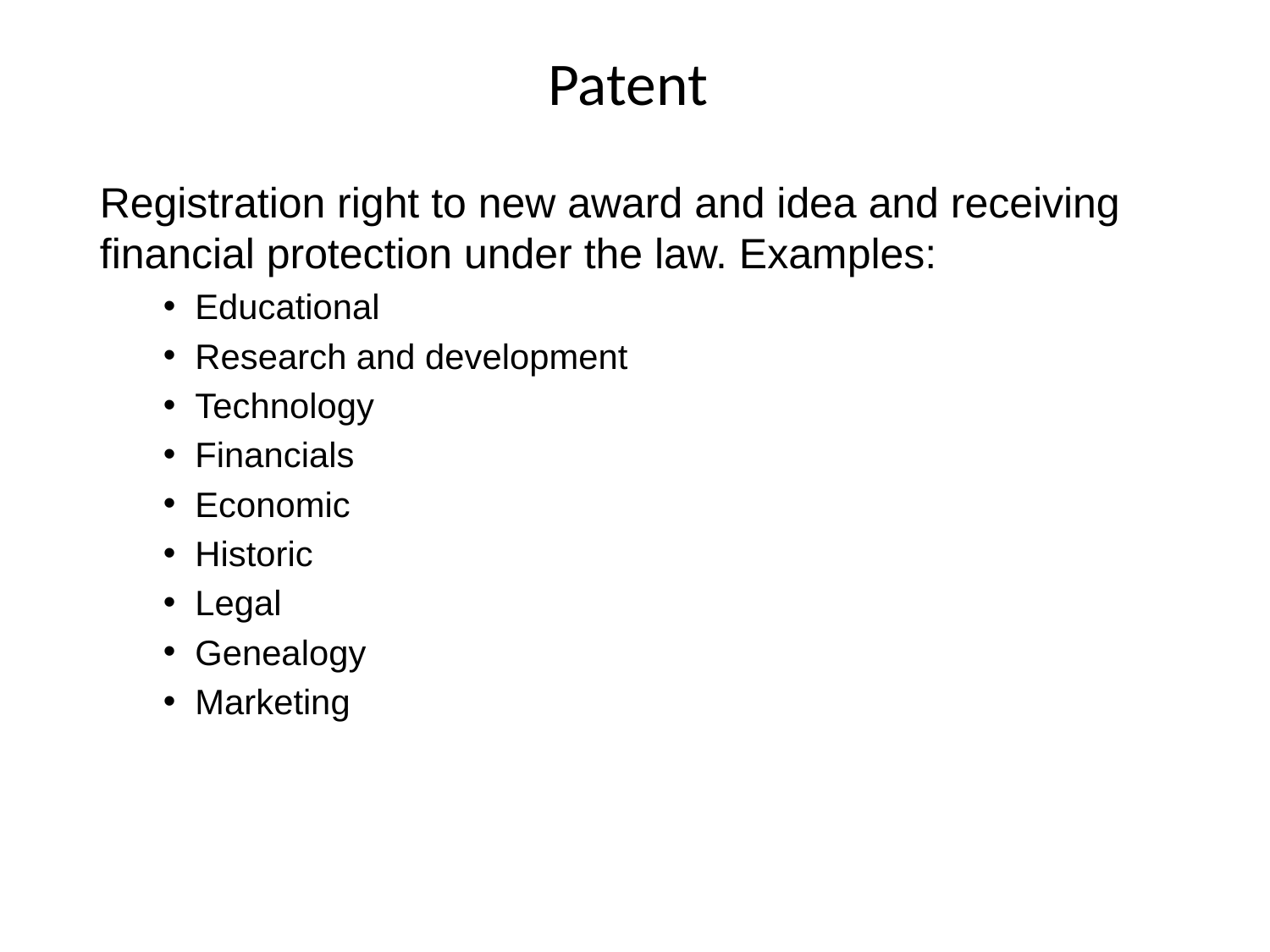

# Patent
Registration right to new award and idea and receiving financial protection under the law. Examples:
Educational
Research and development
Technology
Financials
Economic
Historic
Legal
Genealogy
Marketing